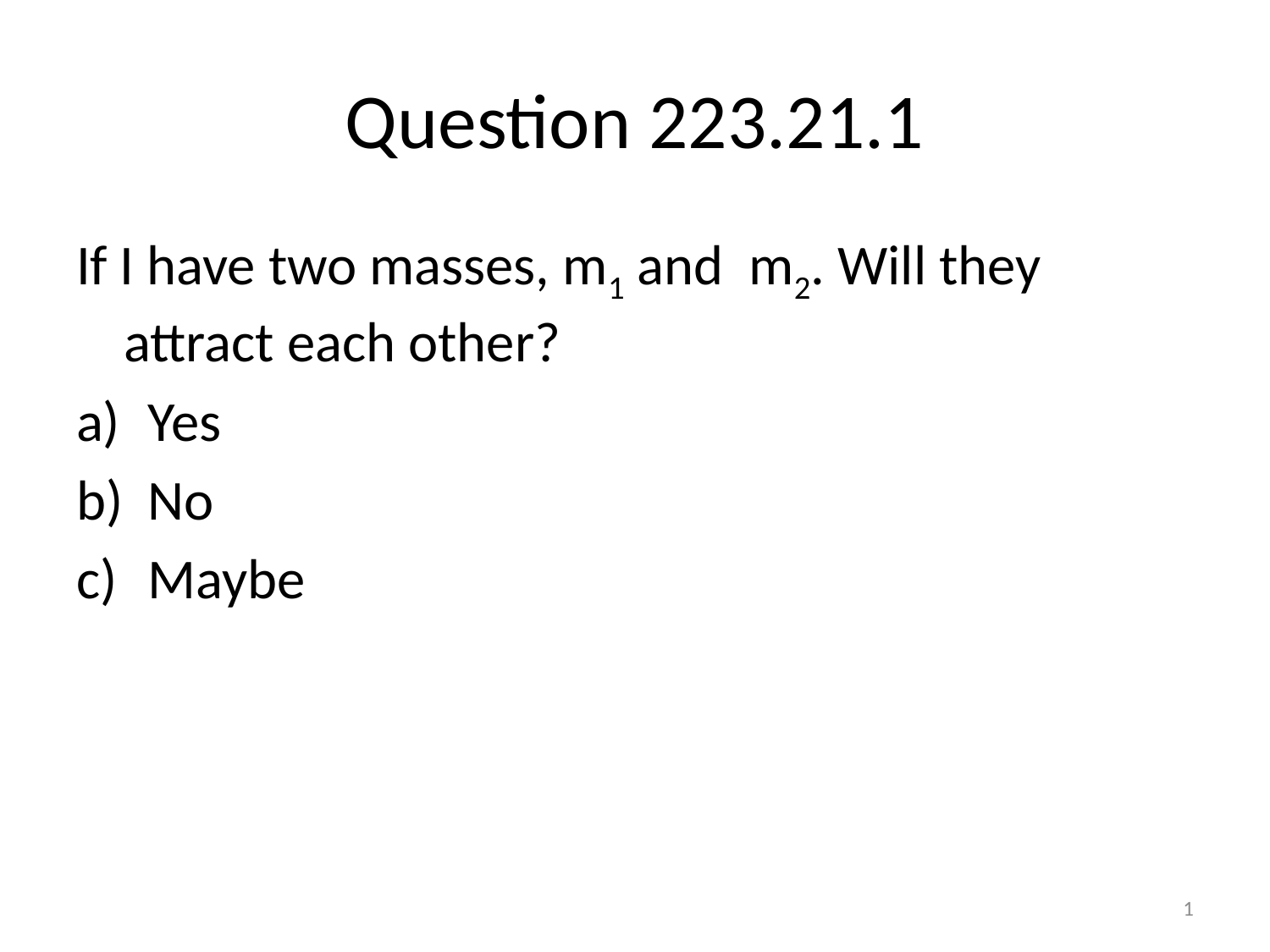

# Question 223.21.1
If I have two masses, m1 and  m2. Will they attract each other?
Yes
No
Maybe
1